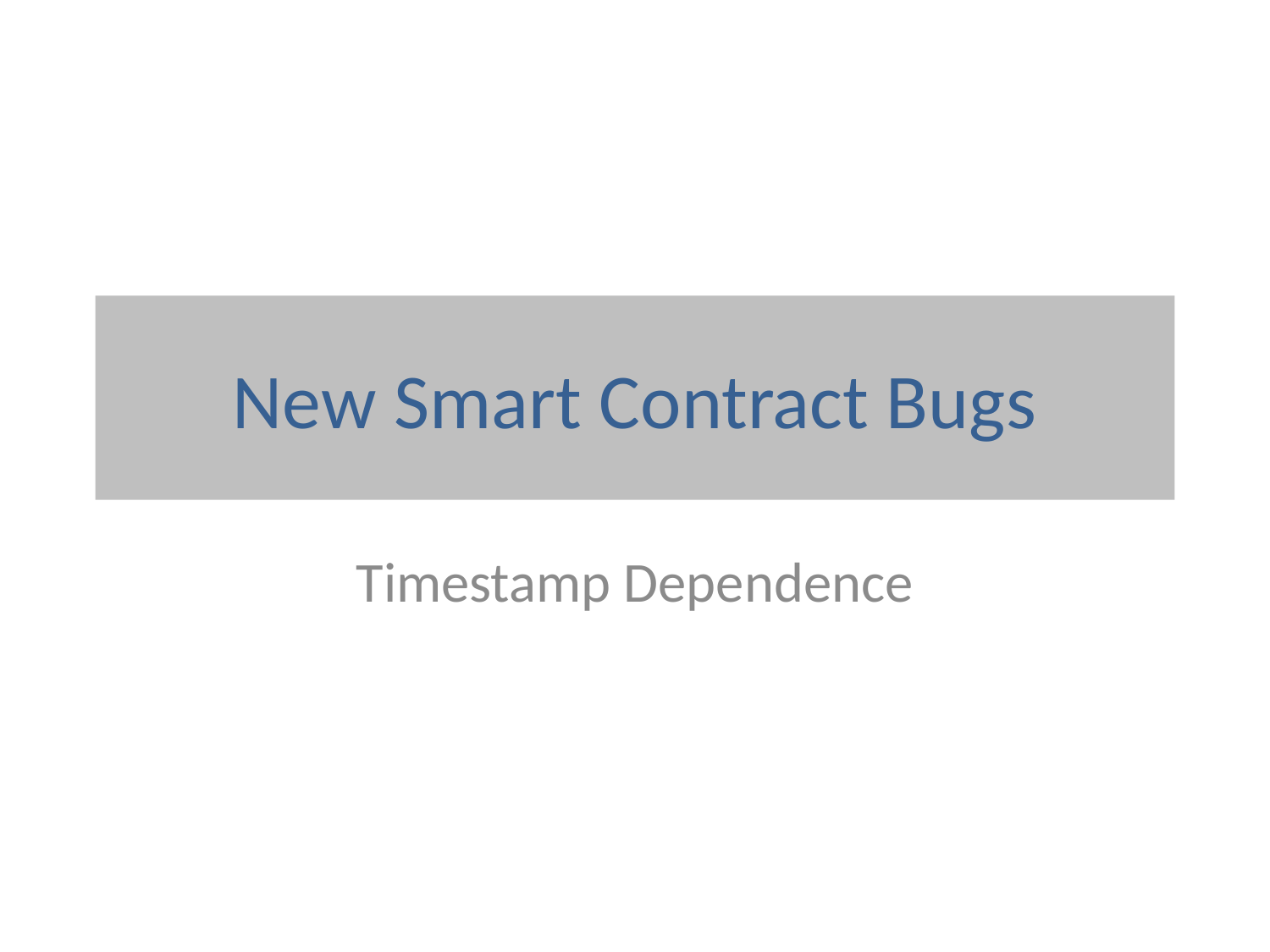

# New Smart Contract Bugs
Timestamp Dependence